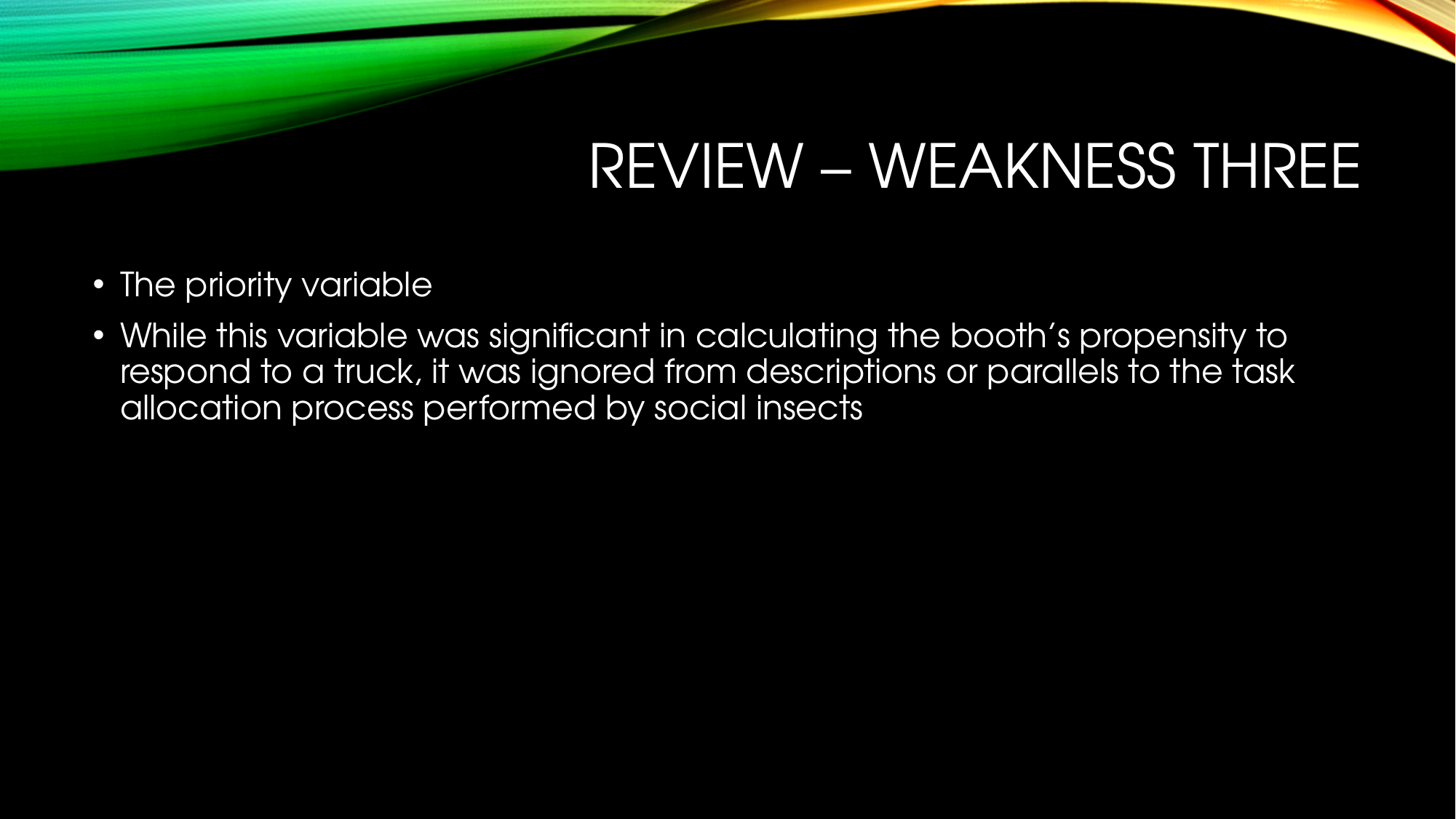

# Review – weakness three
The priority variable
While this variable was significant in calculating the booth’s propensity to respond to a truck, it was ignored from descriptions or parallels to the task allocation process performed by social insects